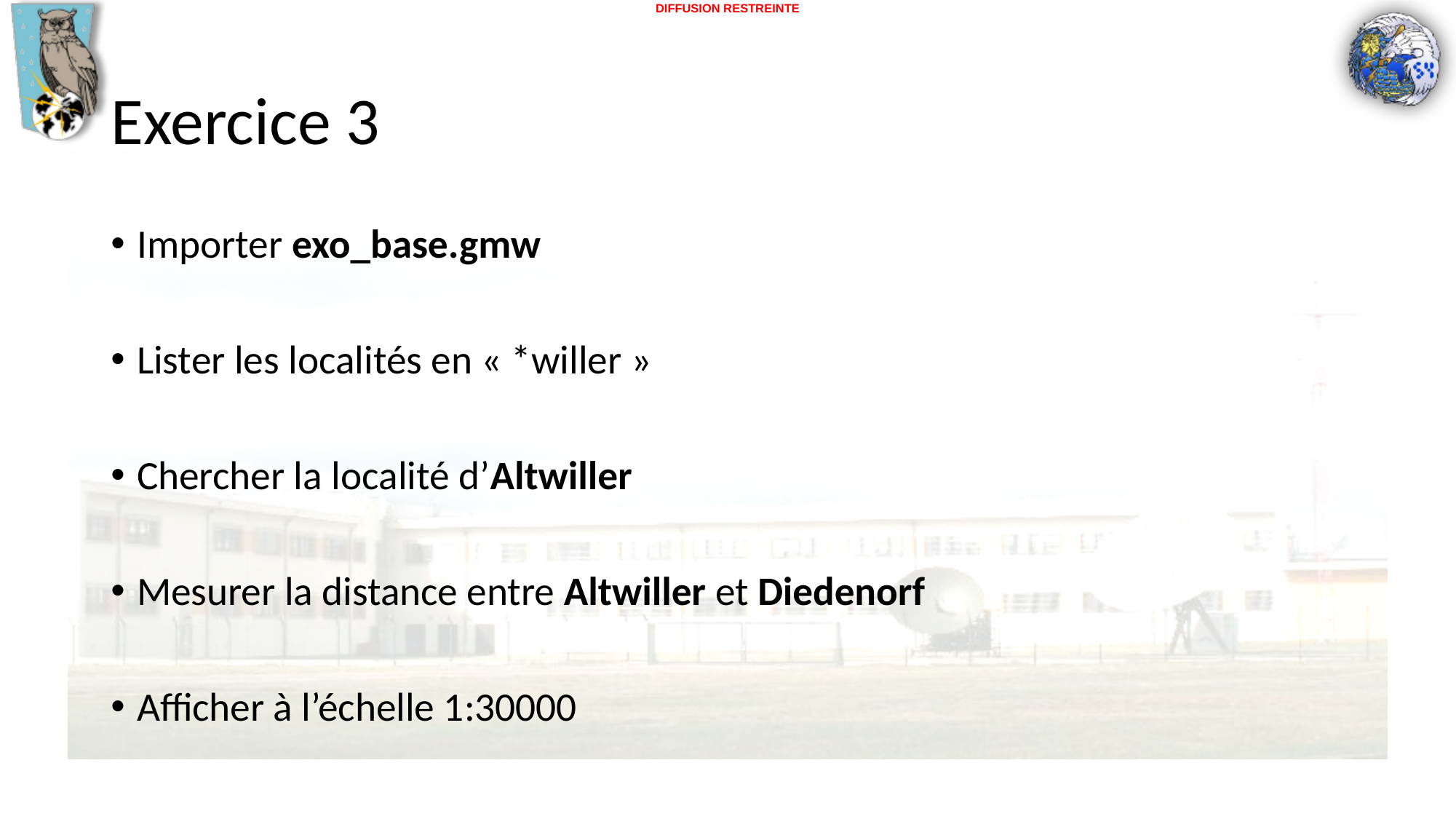

# Exercice 3
Importer exo_base.gmw

Lister les localités en « *willer »

Chercher la localité d’Altwiller

Mesurer la distance entre Altwiller et Diedenorf

Afficher à l’échelle 1:30000